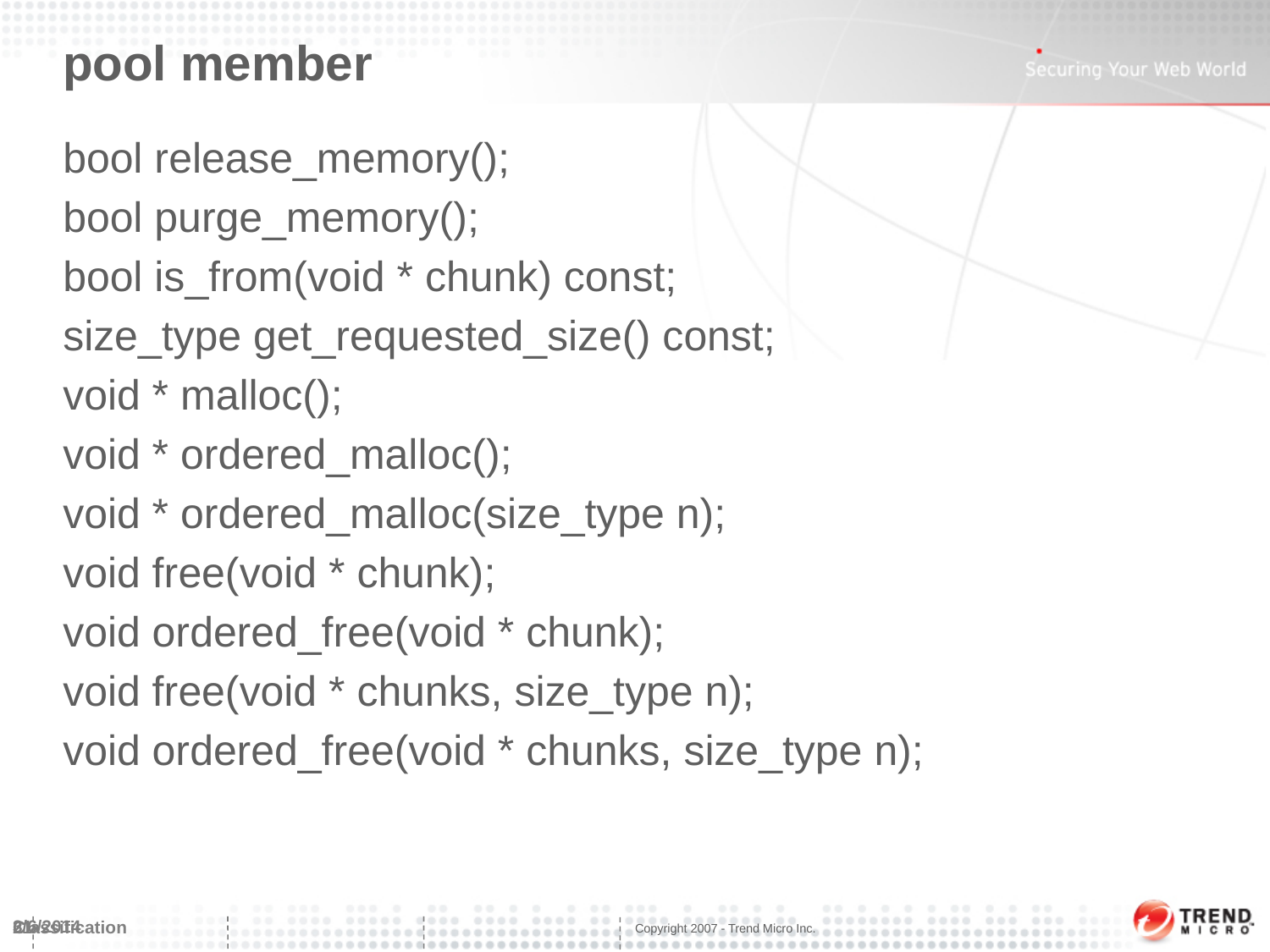

# pool member
bool release_memory();
bool purge_memory();
bool is_from(void * chunk) const;
size_type get_requested_size() const;
void * malloc();
void * ordered_malloc();
void * ordered_malloc(size_type n);
void free(void * chunk);
void ordered_free(void * chunk);
void free(void * chunks, size_type n);
void ordered_free(void * chunks, size_type n);
3/6/2014
21
Classification